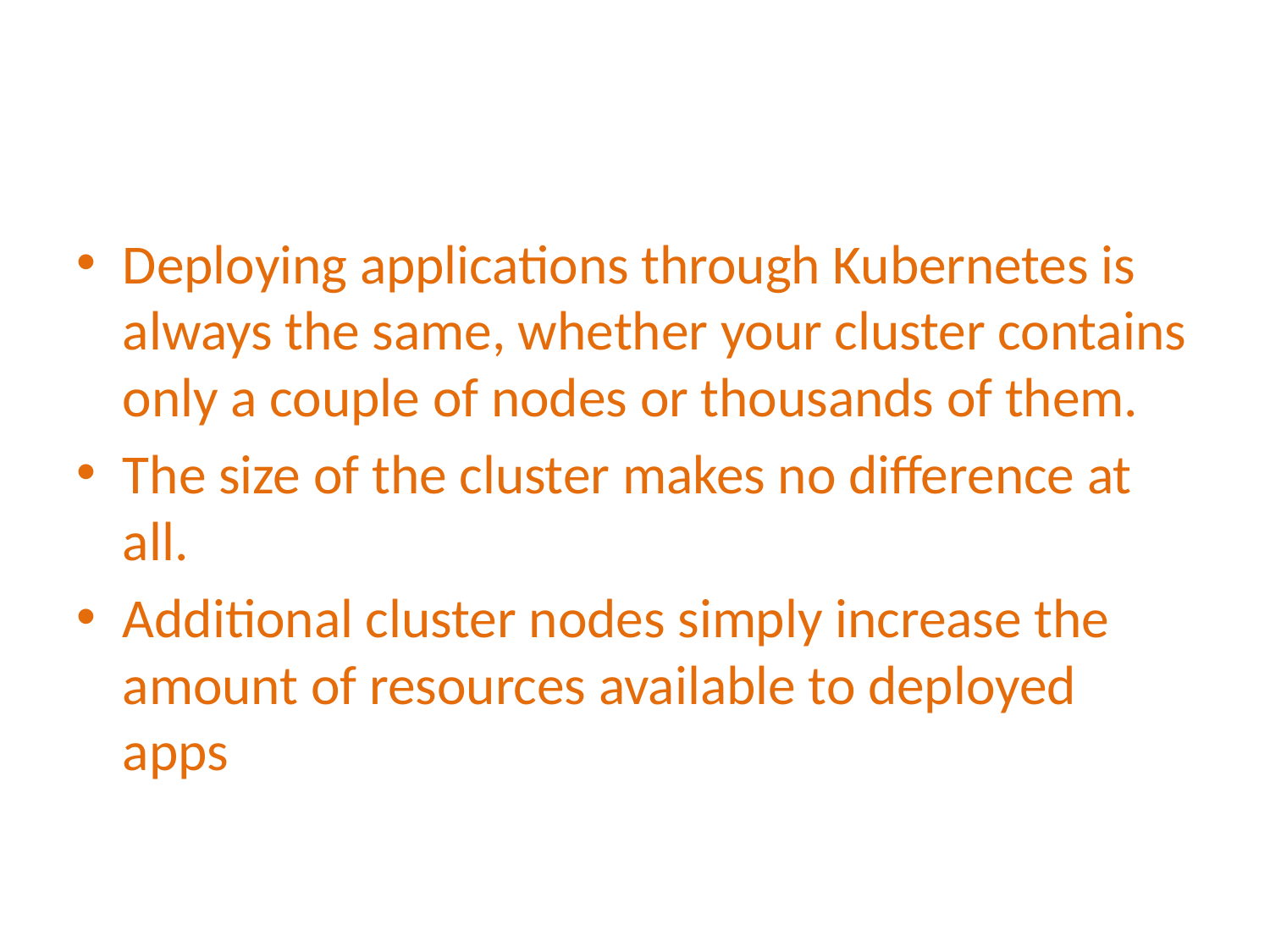

#
Deploying applications through Kubernetes is always the same, whether your cluster contains only a couple of nodes or thousands of them.
The size of the cluster makes no difference at all.
Additional cluster nodes simply increase the amount of resources available to deployed apps